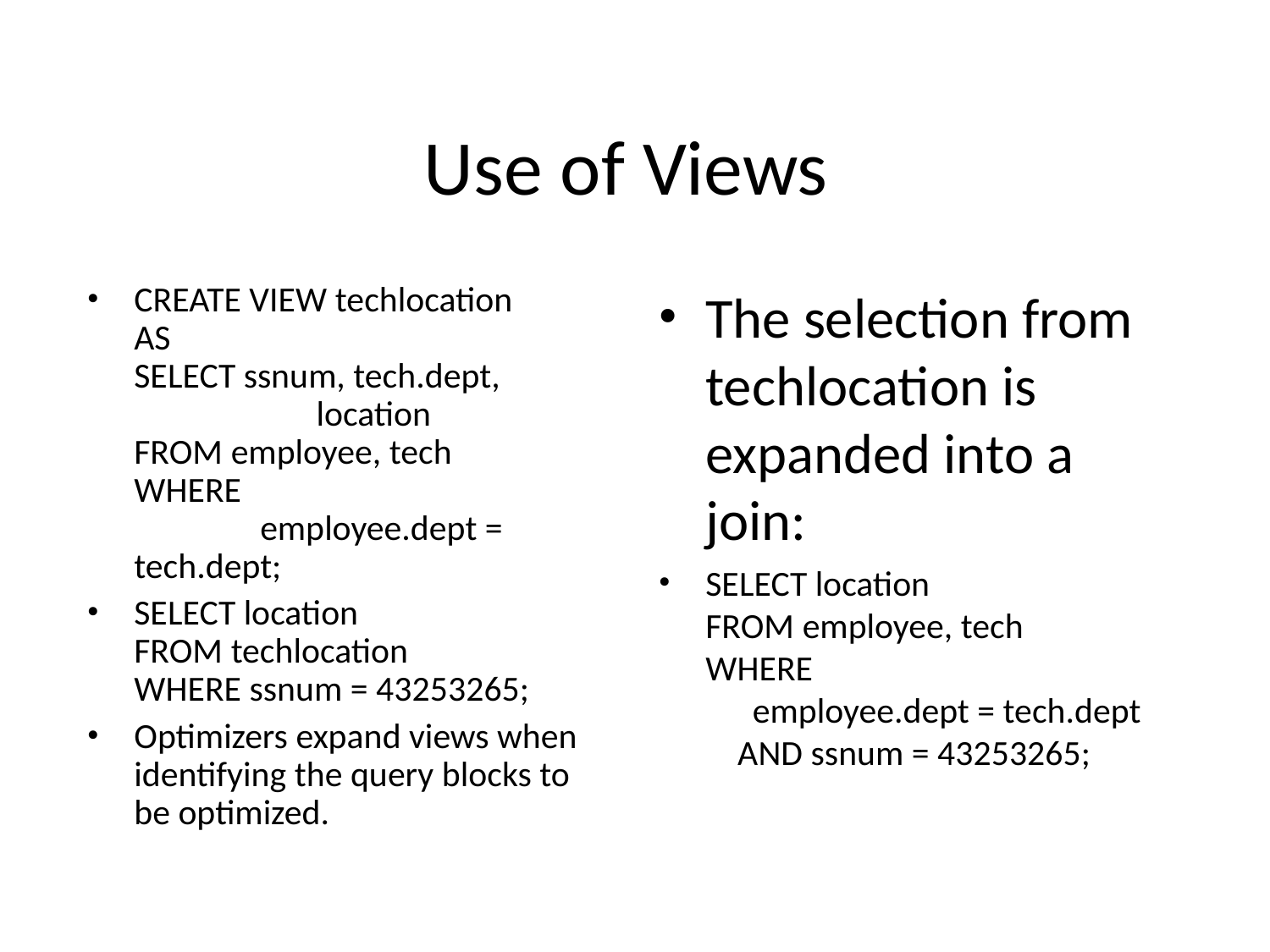

# Use of Views
CREATE VIEW techlocation
AS
SELECT ssnum, tech.dept, 		       location
FROM employee, tech
WHERE
	employee.dept = tech.dept;
SELECT location
FROM techlocation
WHERE ssnum = 43253265;
Optimizers expand views when identifying the query blocks to be optimized.
The selection from techlocation is expanded into a join:
SELECT location
FROM employee, tech
WHERE
	employee.dept = tech.dept
    AND ssnum = 43253265;